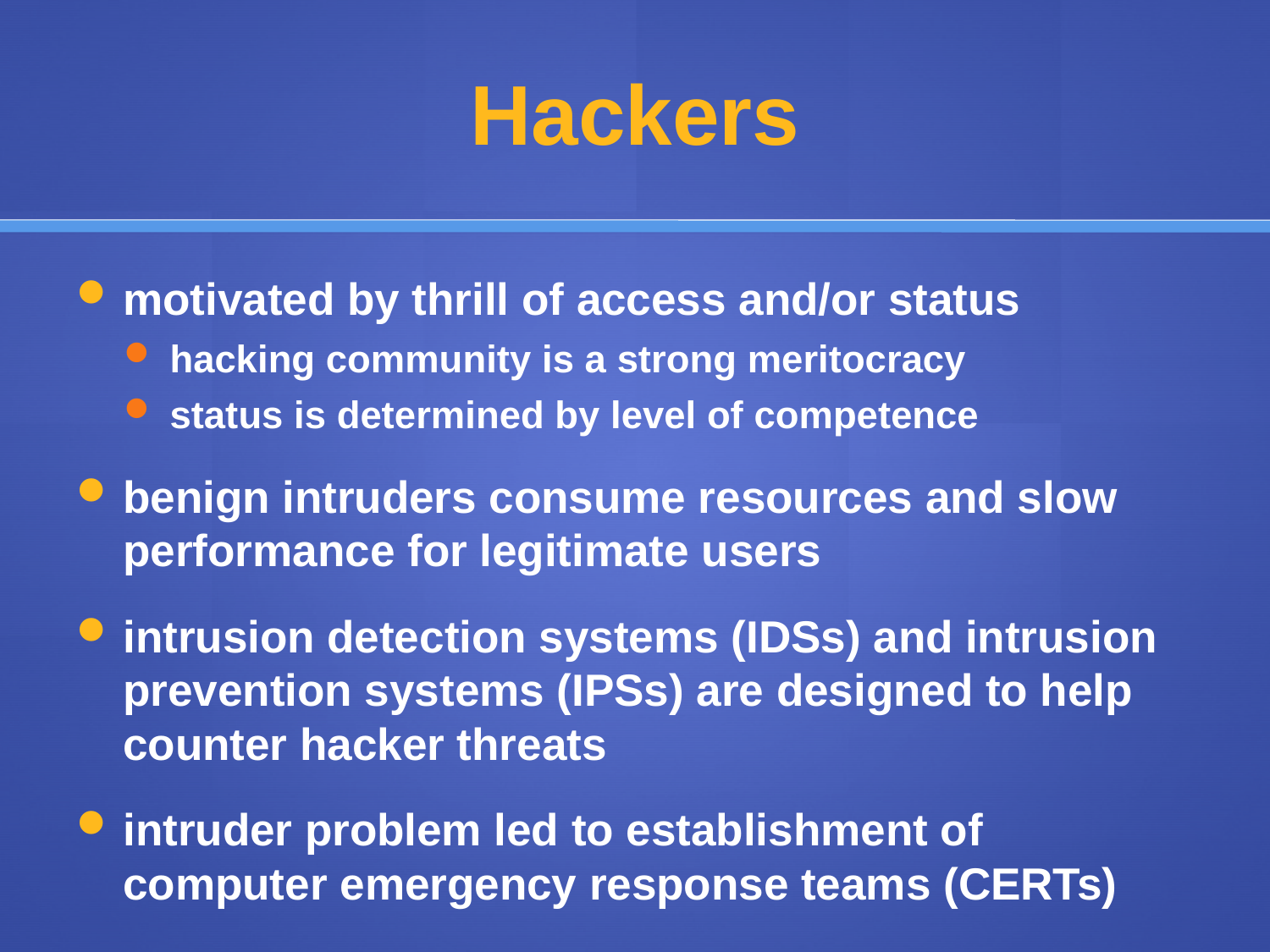

# Hackers
motivated by thrill of access and/or status
hacking community is a strong meritocracy
status is determined by level of competence
benign intruders consume resources and slow performance for legitimate users
intrusion detection systems (IDSs) and intrusion prevention systems (IPSs) are designed to help counter hacker threats
intruder problem led to establishment of computer emergency response teams (CERTs)